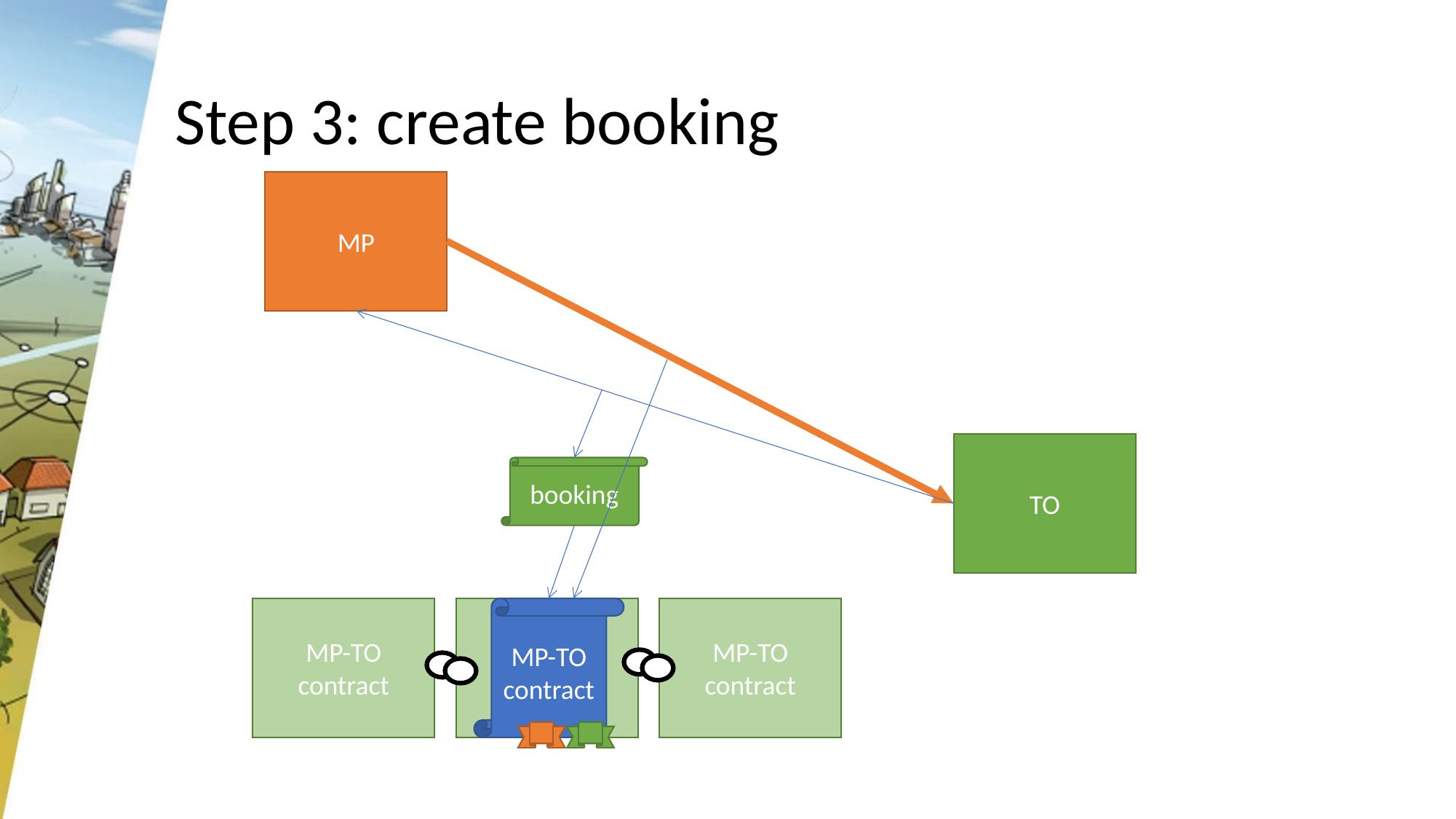

# Step 3: create booking
MP
TO
booking
MP-TO contract
MP-TO contract
MP-TO contract
MP-TO contract